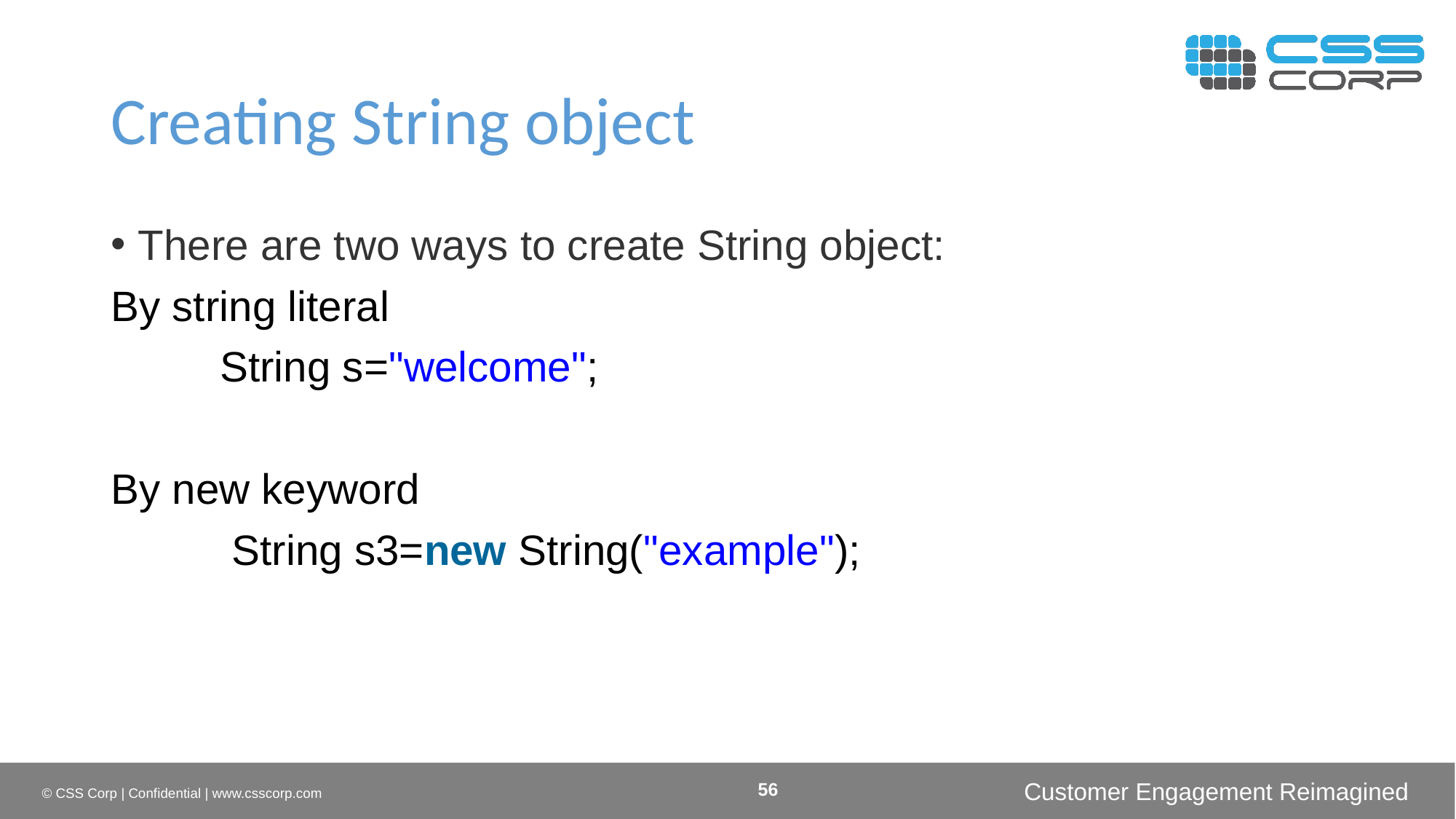

# Creating String object
There are two ways to create String object:
By string literal
	String s="welcome";

By new keyword
	 String s3=new String("example");